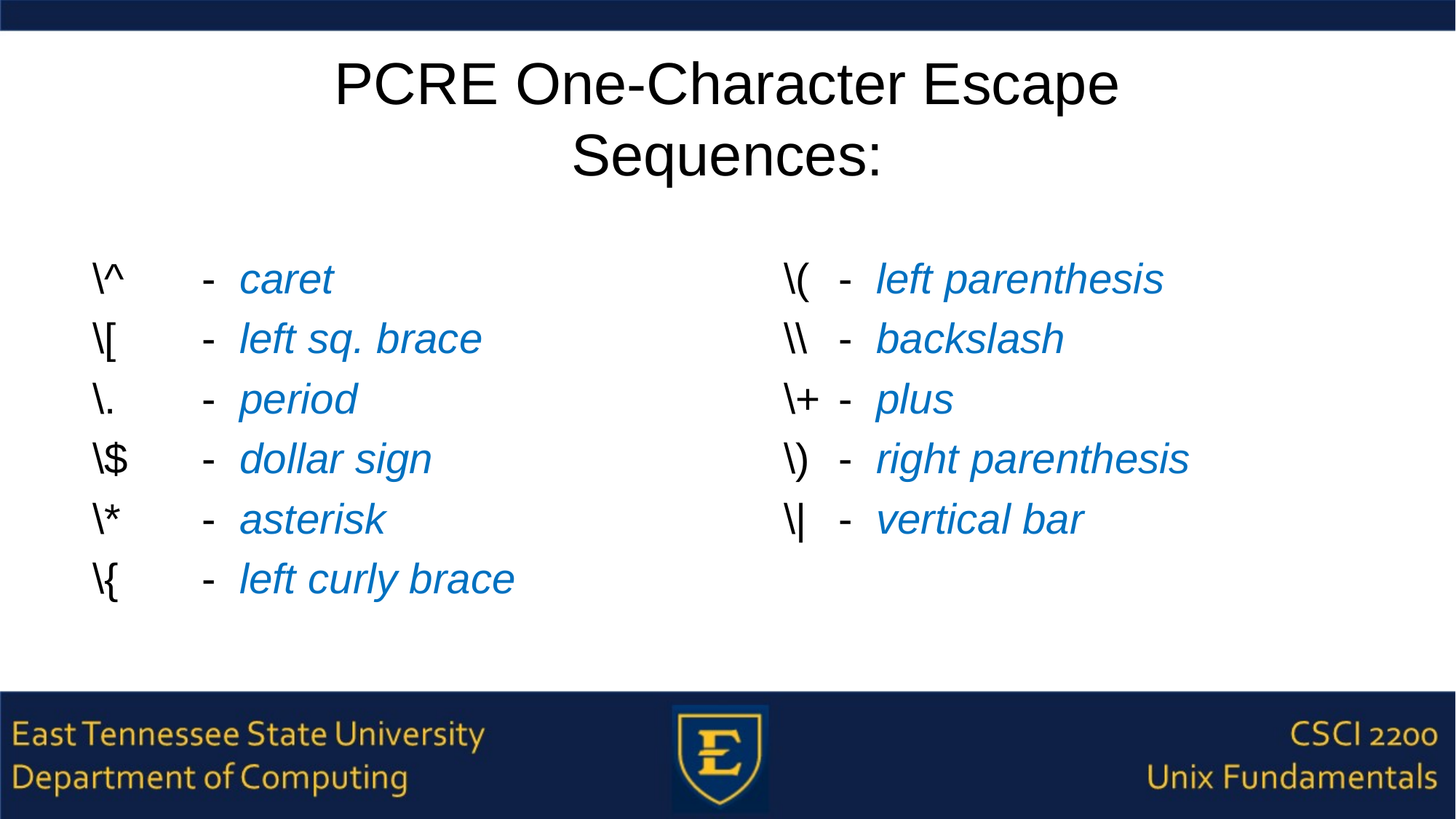

PCRE One-Character Escape Sequences:
\^		-  caret
\[			-  left sq. brace
\.			-  period
\$		-  dollar sign
\*		-  asterisk
\{			-  left curly brace
\(		-  left parenthesis
\\		-  backslash
\+	-  plus
\)		-  right parenthesis
\|		-  vertical bar